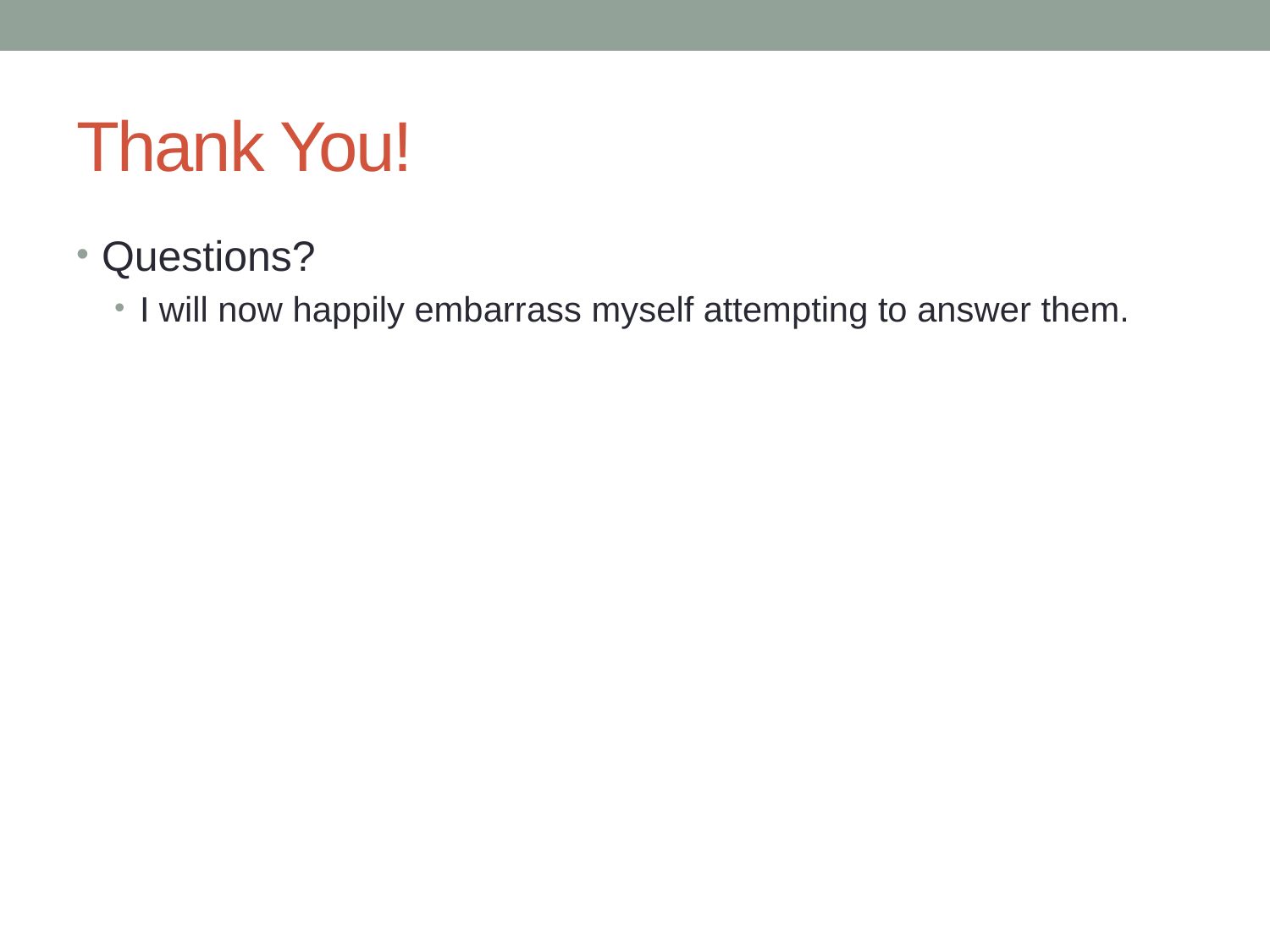

# Thank You!
Questions?
I will now happily embarrass myself attempting to answer them.